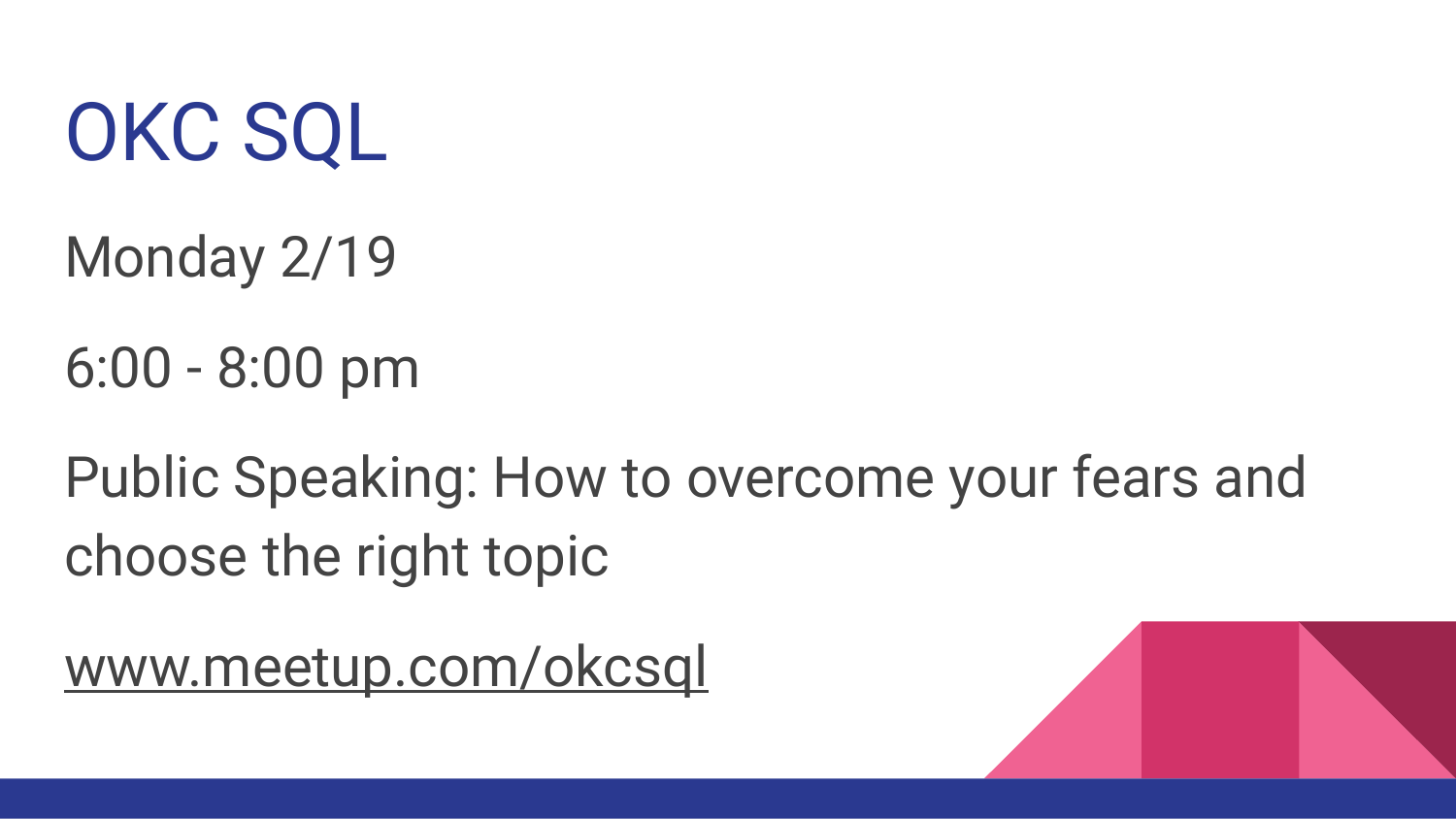

# OKC SQL
Monday 2/19
6:00 - 8:00 pm
Public Speaking: How to overcome your fears and choose the right topic
www.meetup.com/okcsql